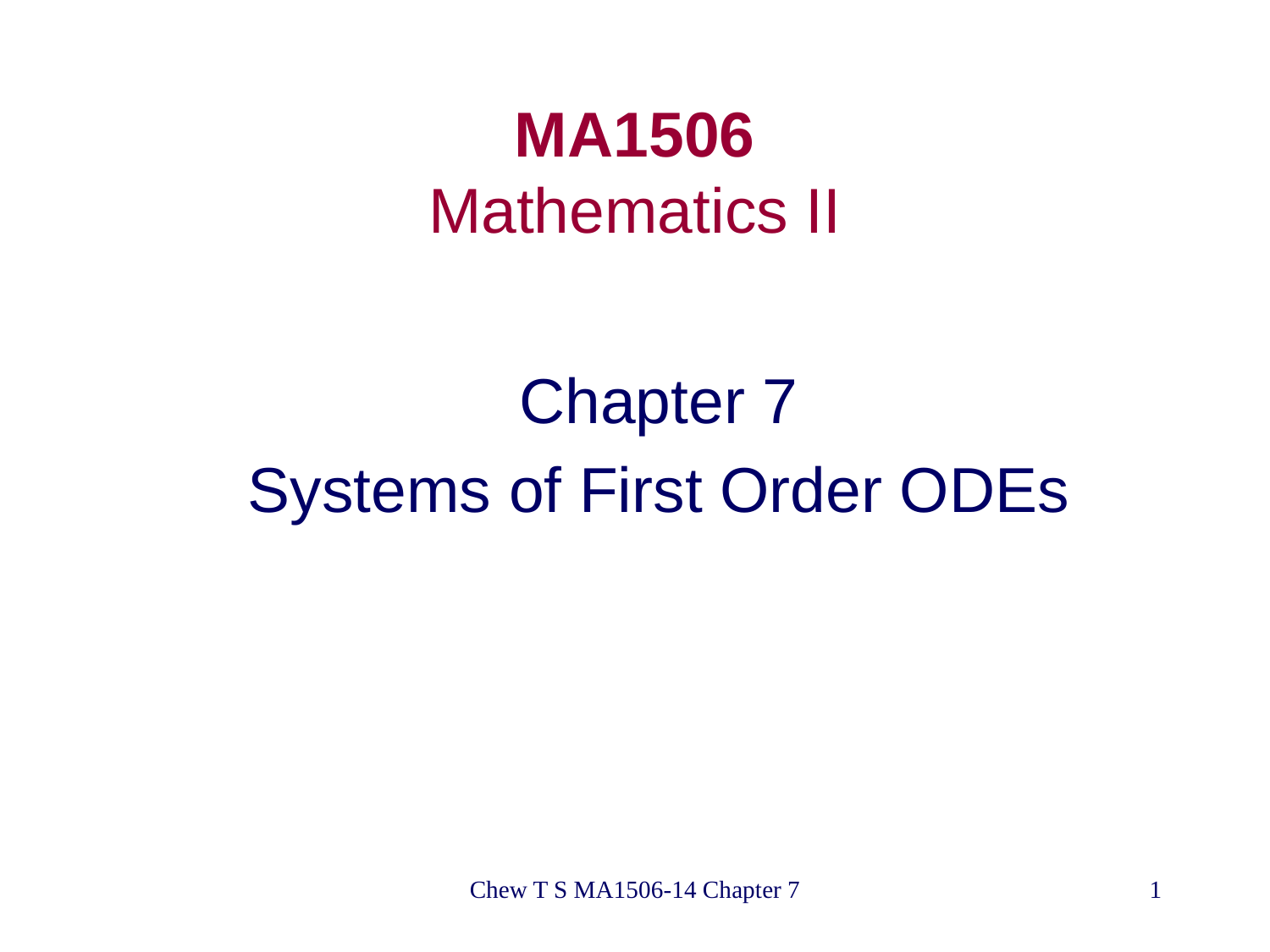

# MA1506 Mathematics II
Chapter 7
Systems of First Order ODEs

Chew T S MA1506-14 Chapter 7
1